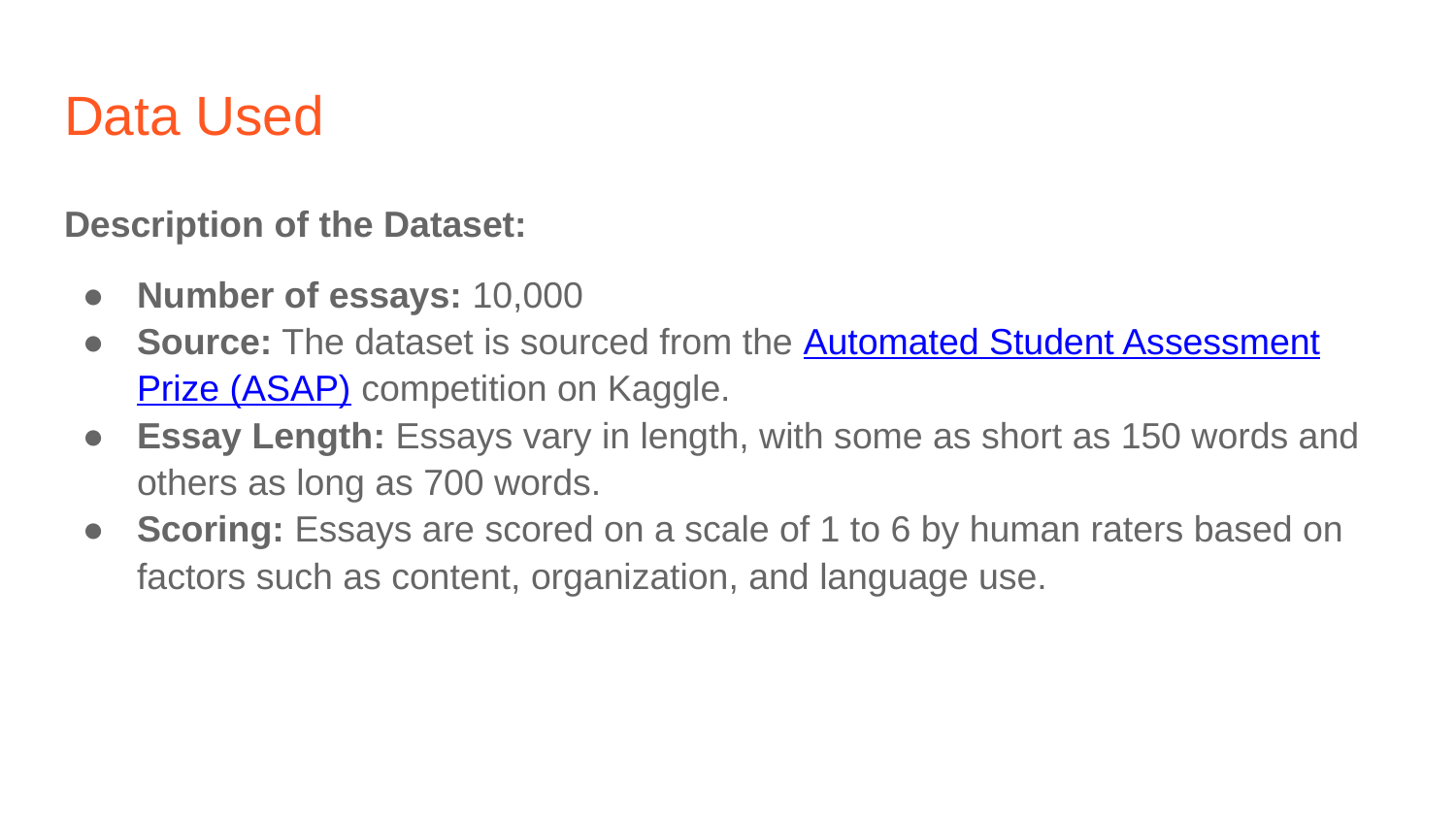

# Data Used
Description of the Dataset:
Number of essays: 10,000
Source: The dataset is sourced from the Automated Student Assessment Prize (ASAP) competition on Kaggle.
Essay Length: Essays vary in length, with some as short as 150 words and others as long as 700 words.
Scoring: Essays are scored on a scale of 1 to 6 by human raters based on factors such as content, organization, and language use.